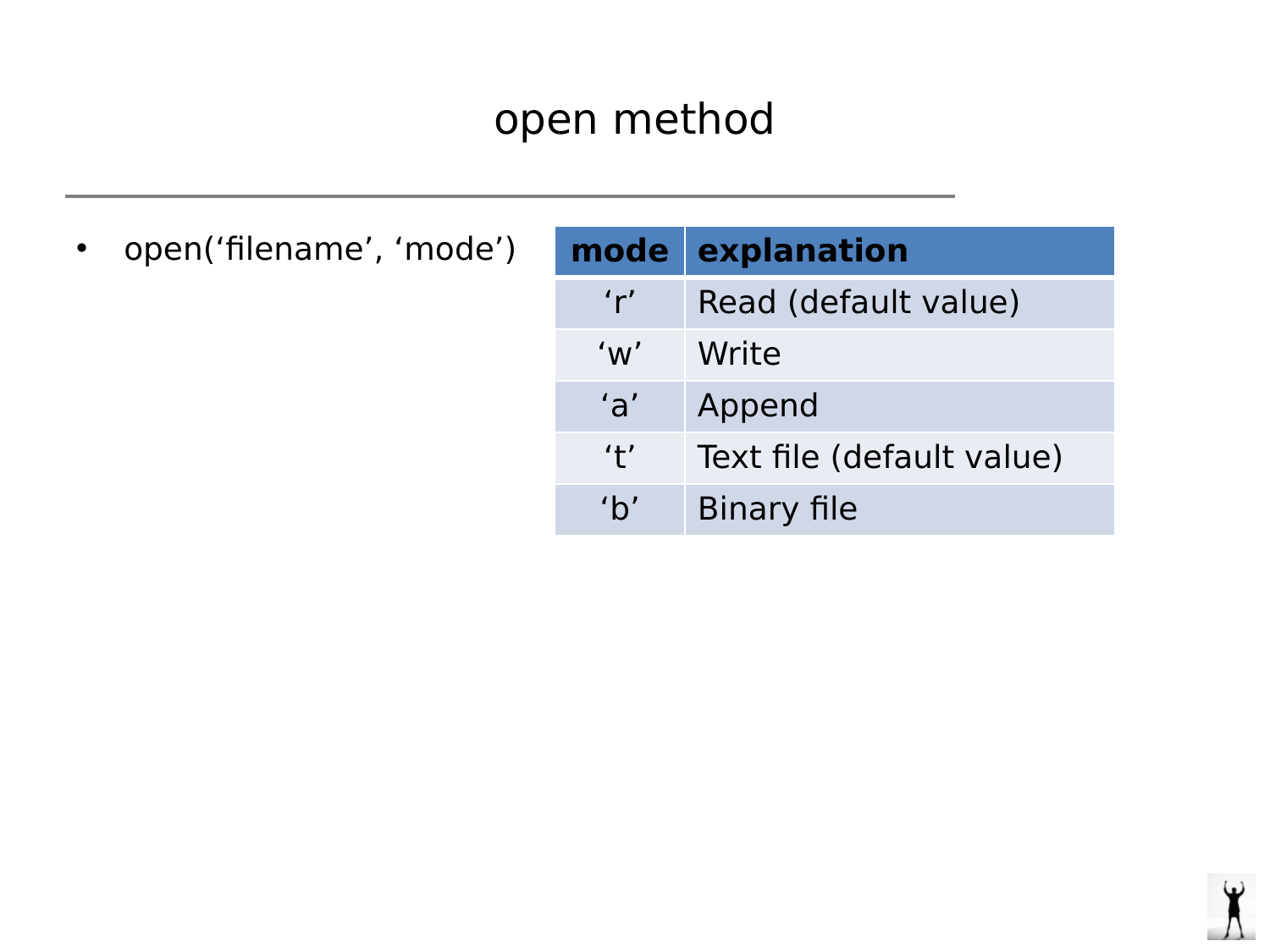

# open method
open(‘filename’, ‘mode’)
| mode | explanation |
| --- | --- |
| ‘r’ | Read (default value) |
| ‘w’ | Write |
| ‘a’ | Append |
| ‘t’ | Text file (default value) |
| ‘b’ | Binary file |